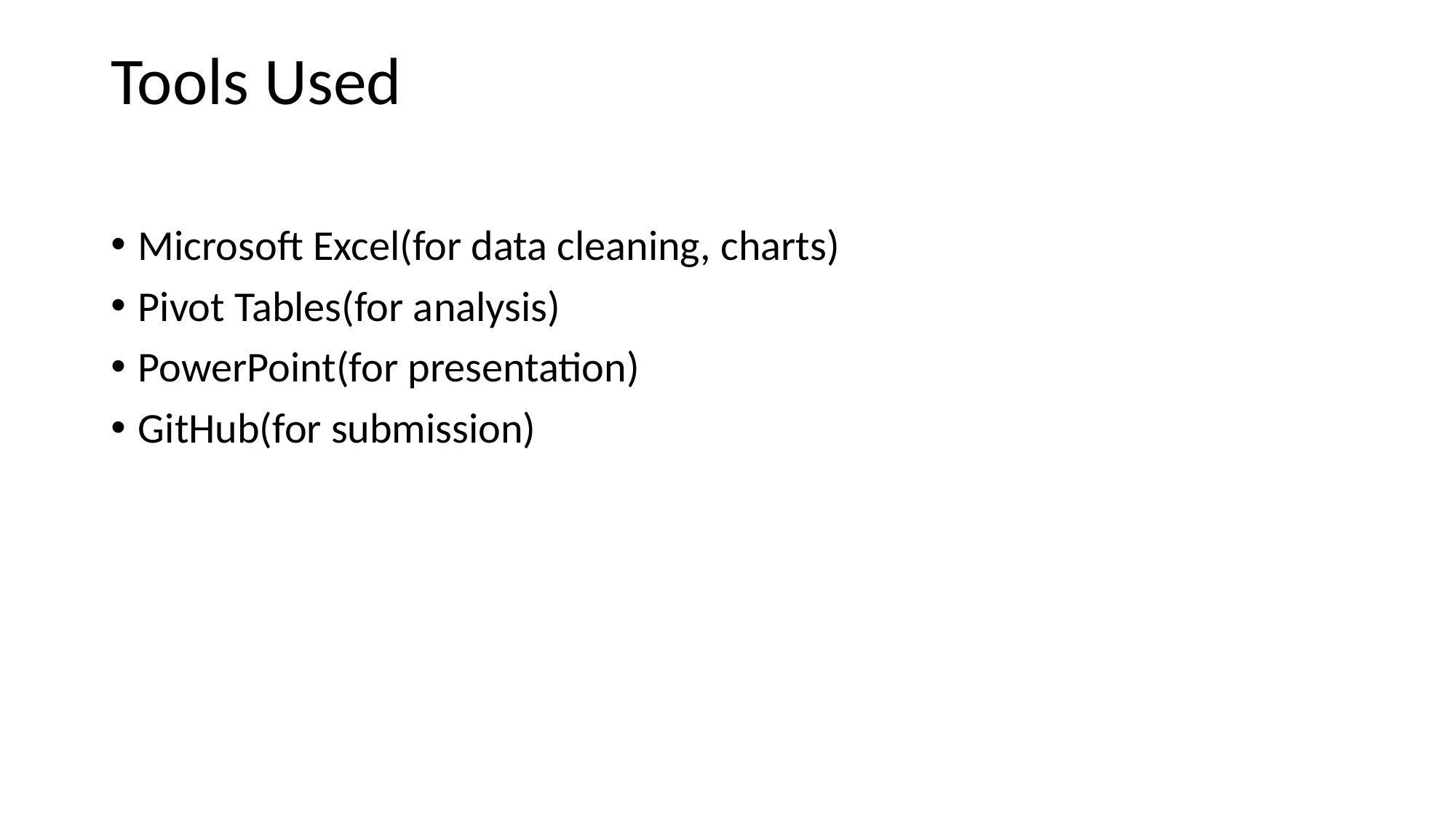

# Tools Used
Microsoft Excel(for data cleaning, charts)
Pivot Tables(for analysis)
PowerPoint(for presentation)
GitHub(for submission)